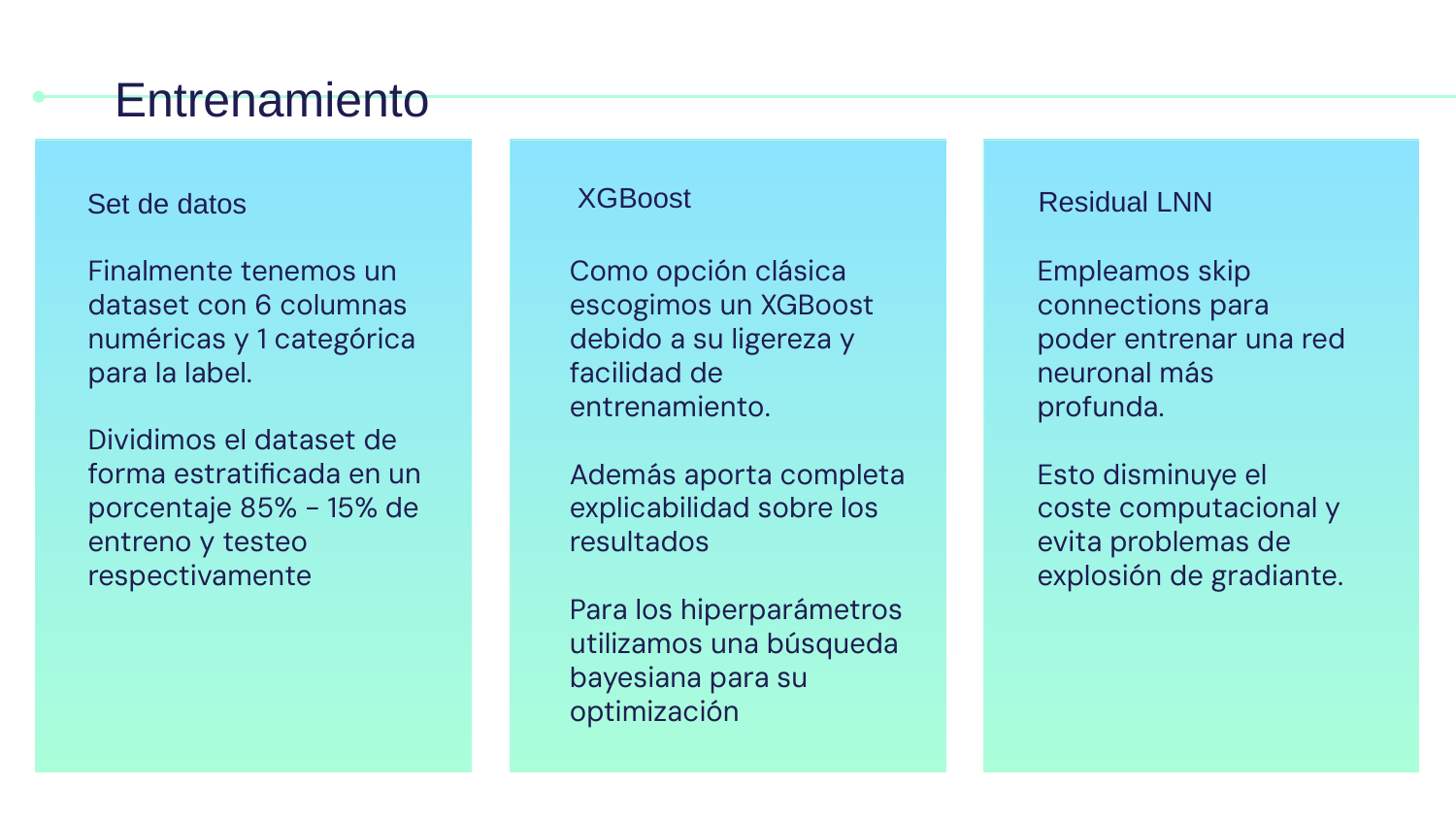

# Entrenamiento

XGBoost
Residual LNN
Set de datos
Como opción clásica escogimos un XGBoost debido a su ligereza y facilidad de entrenamiento.

Además aporta completa explicabilidad sobre los resultados

Para los hiperparámetros utilizamos una búsqueda bayesiana para su optimización
Finalmente tenemos un dataset con 6 columnas numéricas y 1 categórica para la label.

Dividimos el dataset de forma estratificada en un porcentaje 85% - 15% de entreno y testeo respectivamente
Empleamos skip connections para poder entrenar una red neuronal más profunda.

Esto disminuye el coste computacional y evita problemas de explosión de gradiante.